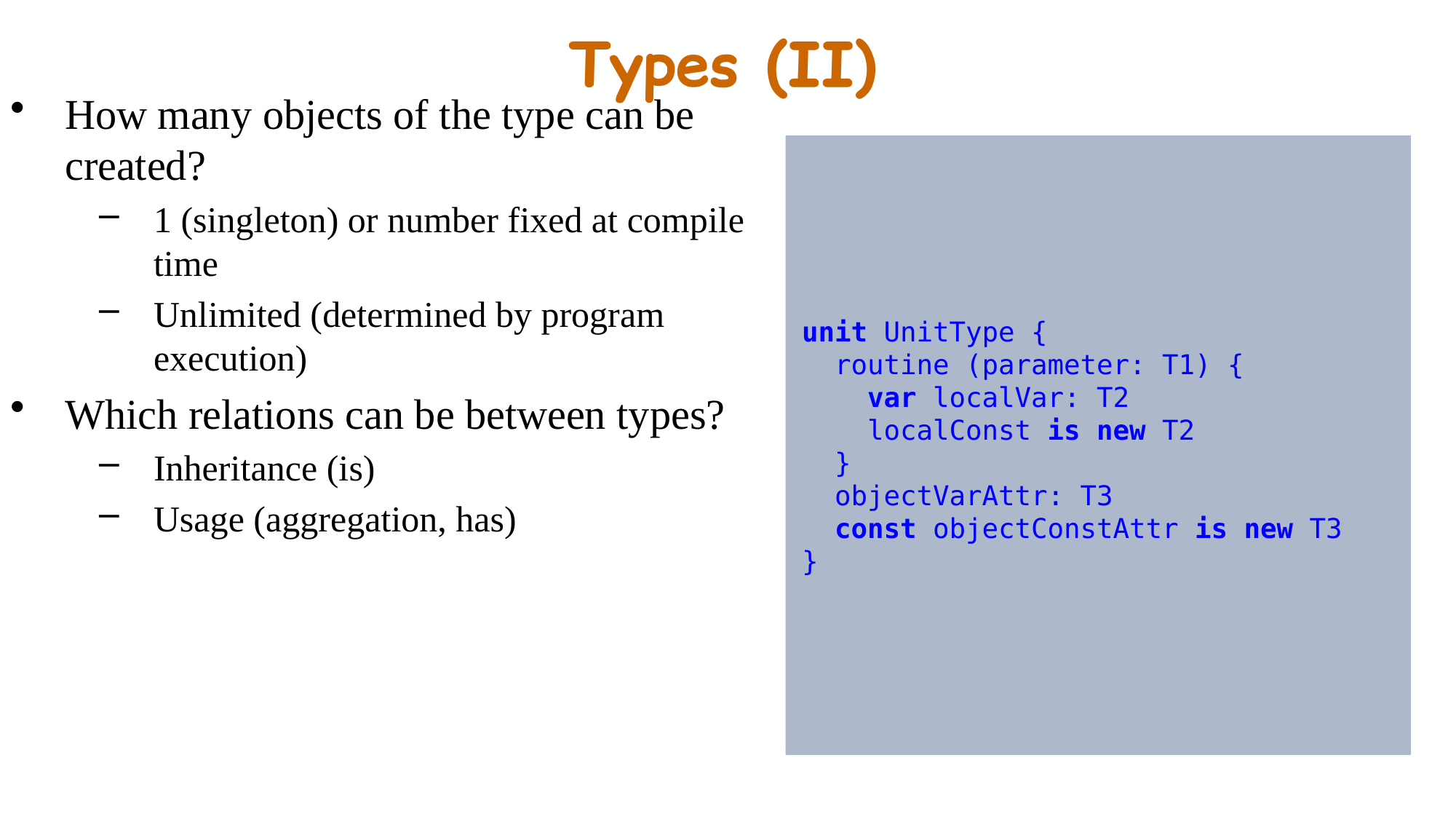

Types (II)
How many objects of the type can be created?
1 (singleton) or number fixed at compile time
Unlimited (determined by program execution)
Which relations can be between types?
Inheritance (is)
Usage (aggregation, has)
 unit UnitType {
   routine (parameter: T1) {
     var localVar: T2
     localConst is new T2
   }
   objectVarAttr: T3
   const objectConstAttr is new T3
 }